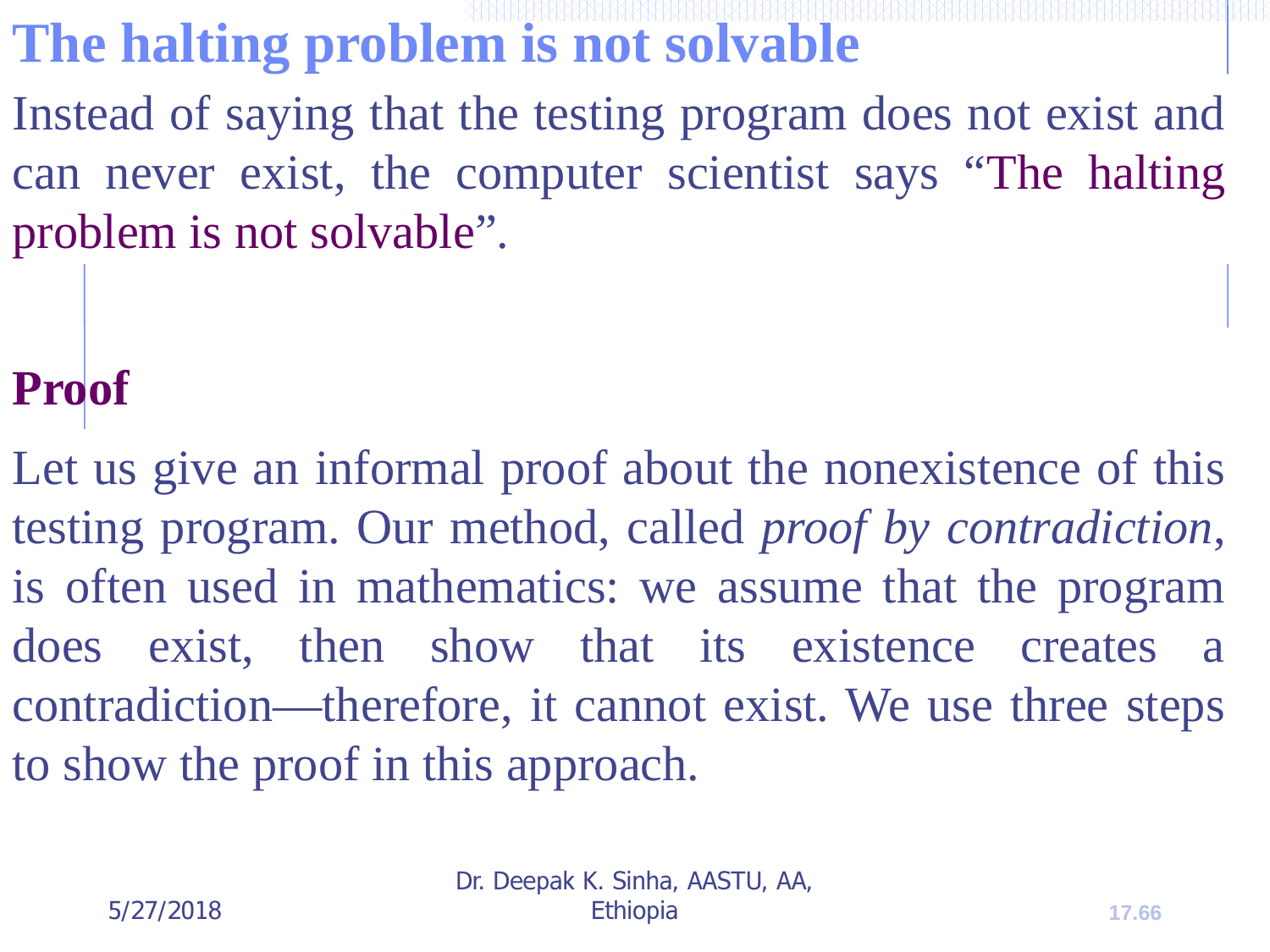

The halting problem is not solvable
Instead of saying that the testing program does not exist and can never exist, the computer scientist says “The halting problem is not solvable”.
Proof
Let us give an informal proof about the nonexistence of this testing program. Our method, called proof by contradiction, is often used in mathematics: we assume that the program does exist, then show that its existence creates a contradiction—therefore, it cannot exist. We use three steps to show the proof in this approach.
17.66
5/27/2018
Dr. Deepak K. Sinha, AASTU, AA, Ethiopia